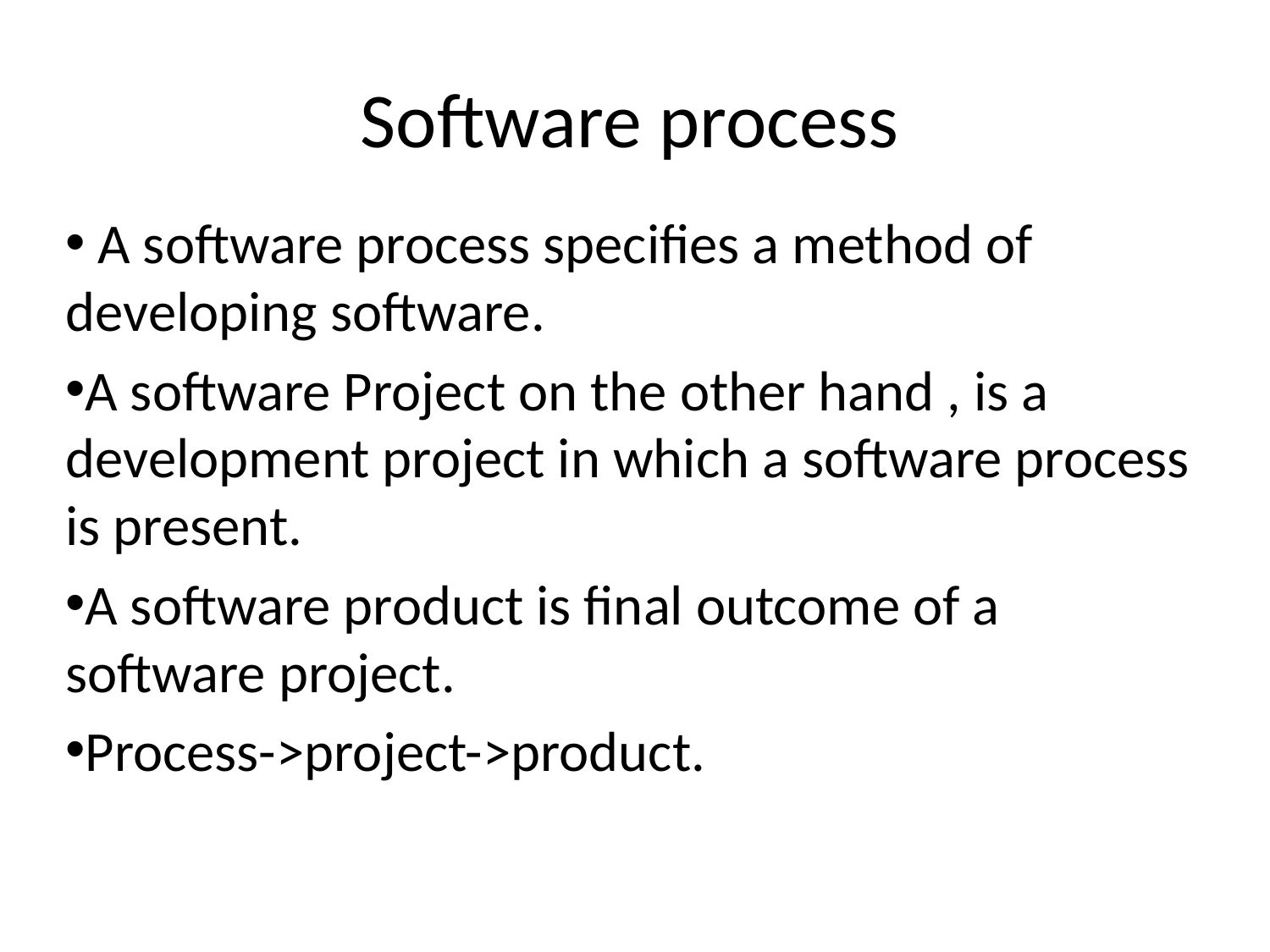

# Software process
 A software process specifies a method of developing software.
A software Project on the other hand , is a development project in which a software process is present.
A software product is final outcome of a software project.
Process->project->product.